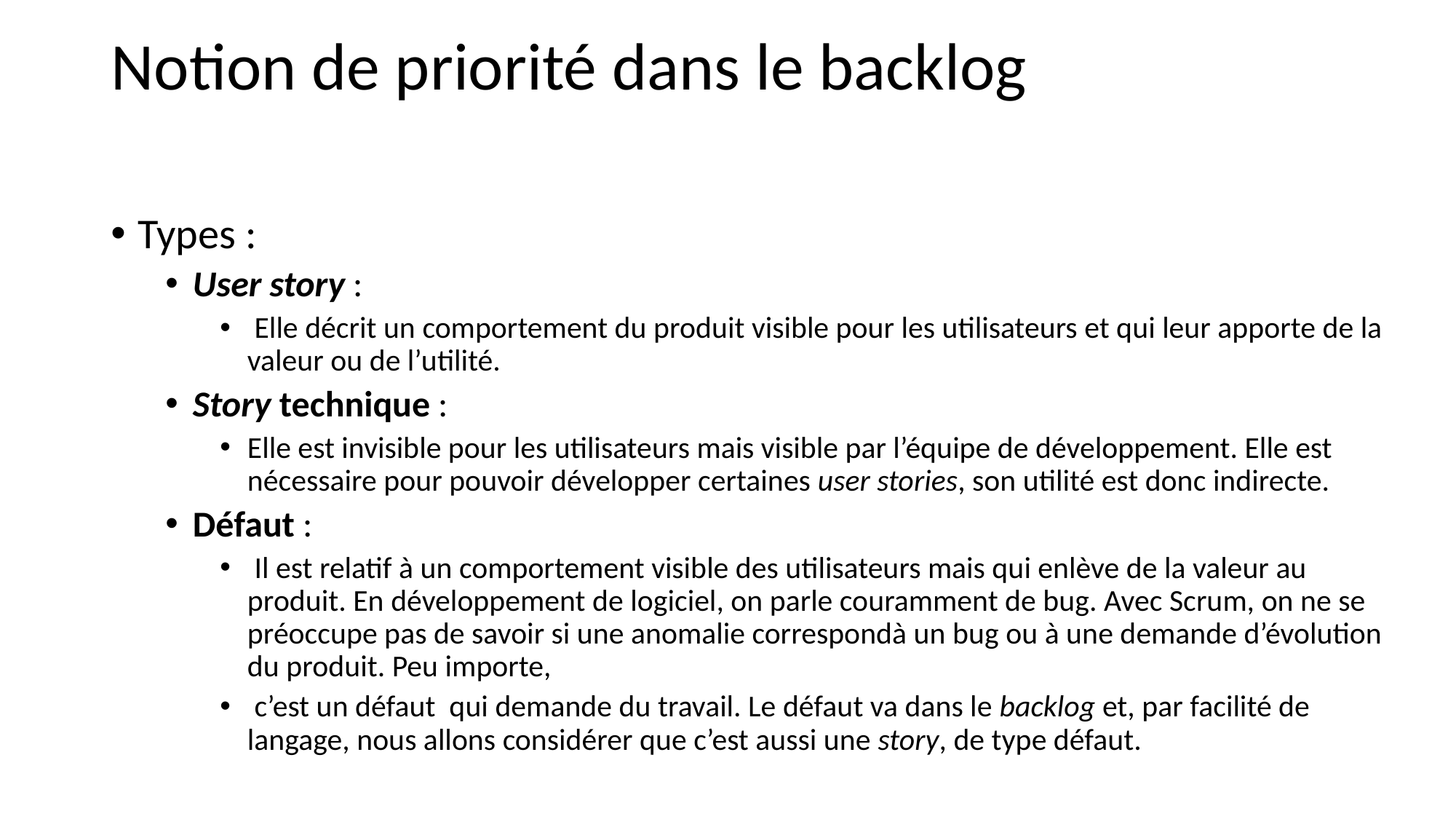

# Notion de priorité dans le backlog

Types :
User story :
 Elle décrit un comportement du produit visible pour les utilisateurs et qui leur apporte de la valeur ou de l’utilité.
Story technique :
Elle est invisible pour les utilisateurs mais visible par l’équipe de développement. Elle est nécessaire pour pouvoir développer certaines user stories, son utilité est donc indirecte.
Défaut :
 Il est relatif à un comportement visible des utilisateurs mais qui enlève de la valeur au produit. En développement de logiciel, on parle couramment de bug. Avec Scrum, on ne se préoccupe pas de savoir si une anomalie correspondà un bug ou à une demande d’évolution du produit. Peu importe,
 c’est un défaut  qui demande du travail. Le défaut va dans le backlog et, par facilité de langage, nous allons considérer que c’est aussi une story, de type défaut.